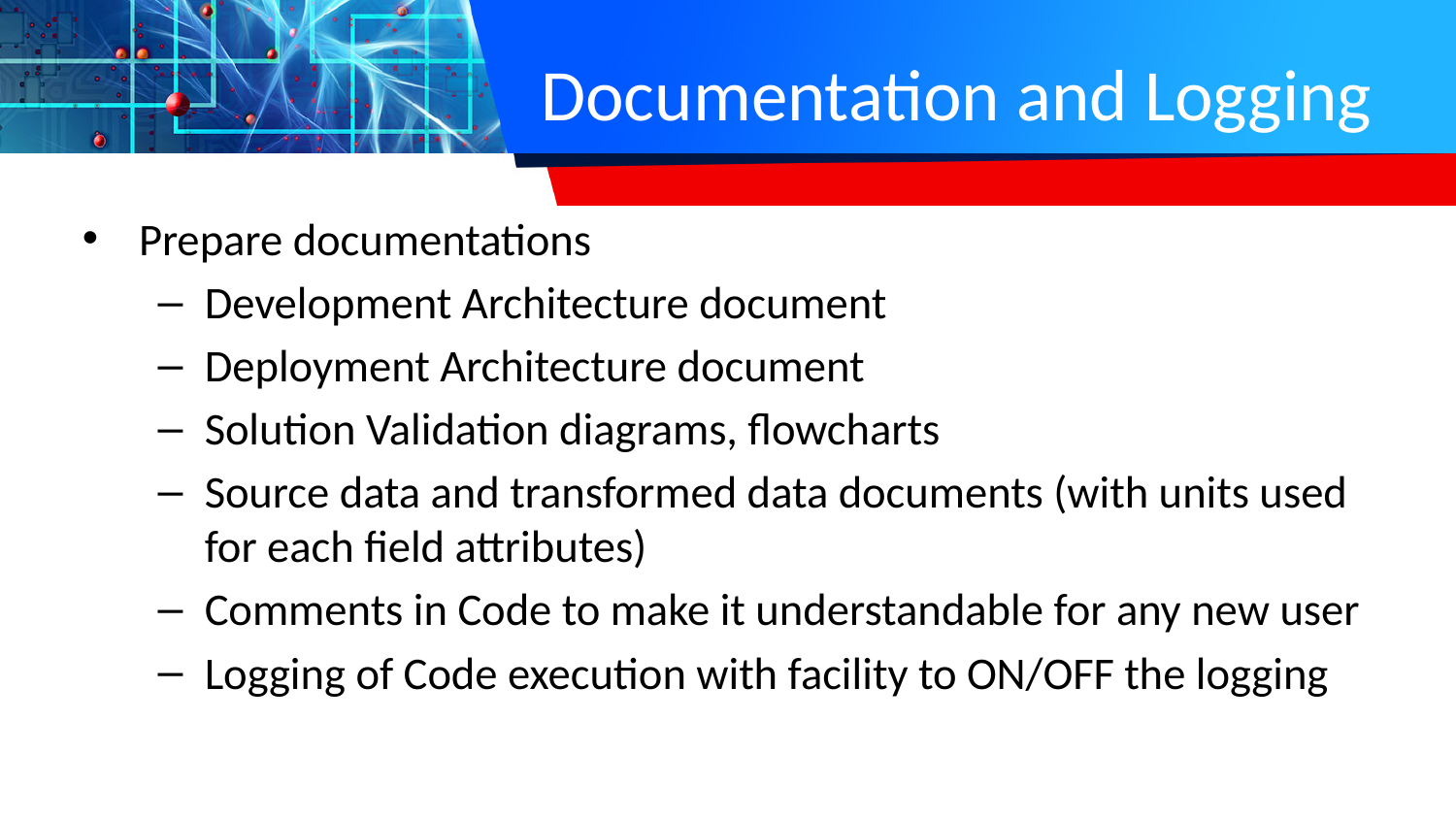

# Documentation and Logging
Prepare documentations
Development Architecture document
Deployment Architecture document
Solution Validation diagrams, flowcharts
Source data and transformed data documents (with units used for each field attributes)
Comments in Code to make it understandable for any new user
Logging of Code execution with facility to ON/OFF the logging